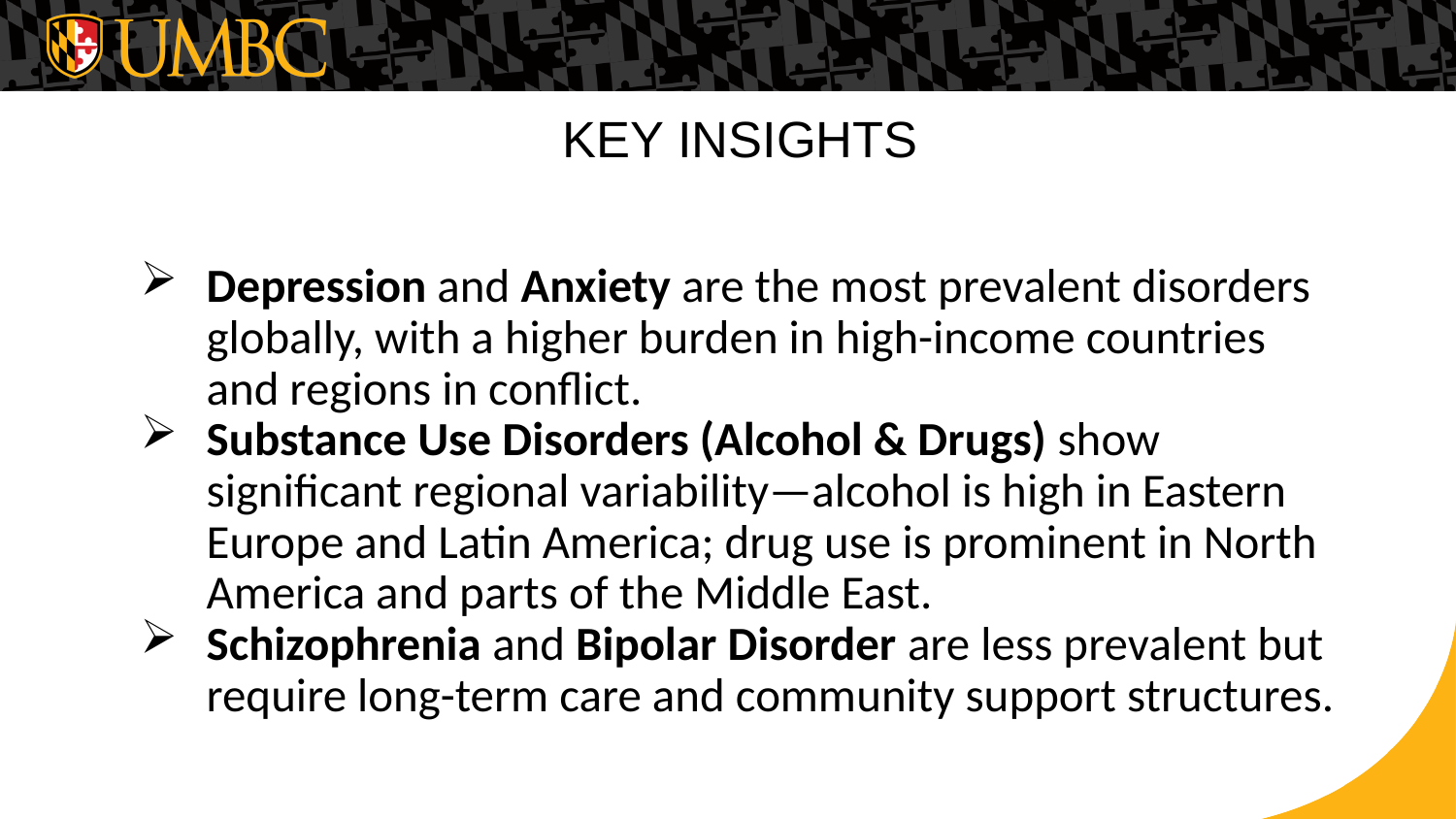

KEY INSIGHTS

Depression and Anxiety are the most prevalent disorders globally, with a higher burden in high-income countries and regions in conflict.
Substance Use Disorders (Alcohol & Drugs) show significant regional variability—alcohol is high in Eastern Europe and Latin America; drug use is prominent in North America and parts of the Middle East.
Schizophrenia and Bipolar Disorder are less prevalent but require long-term care and community support structures.